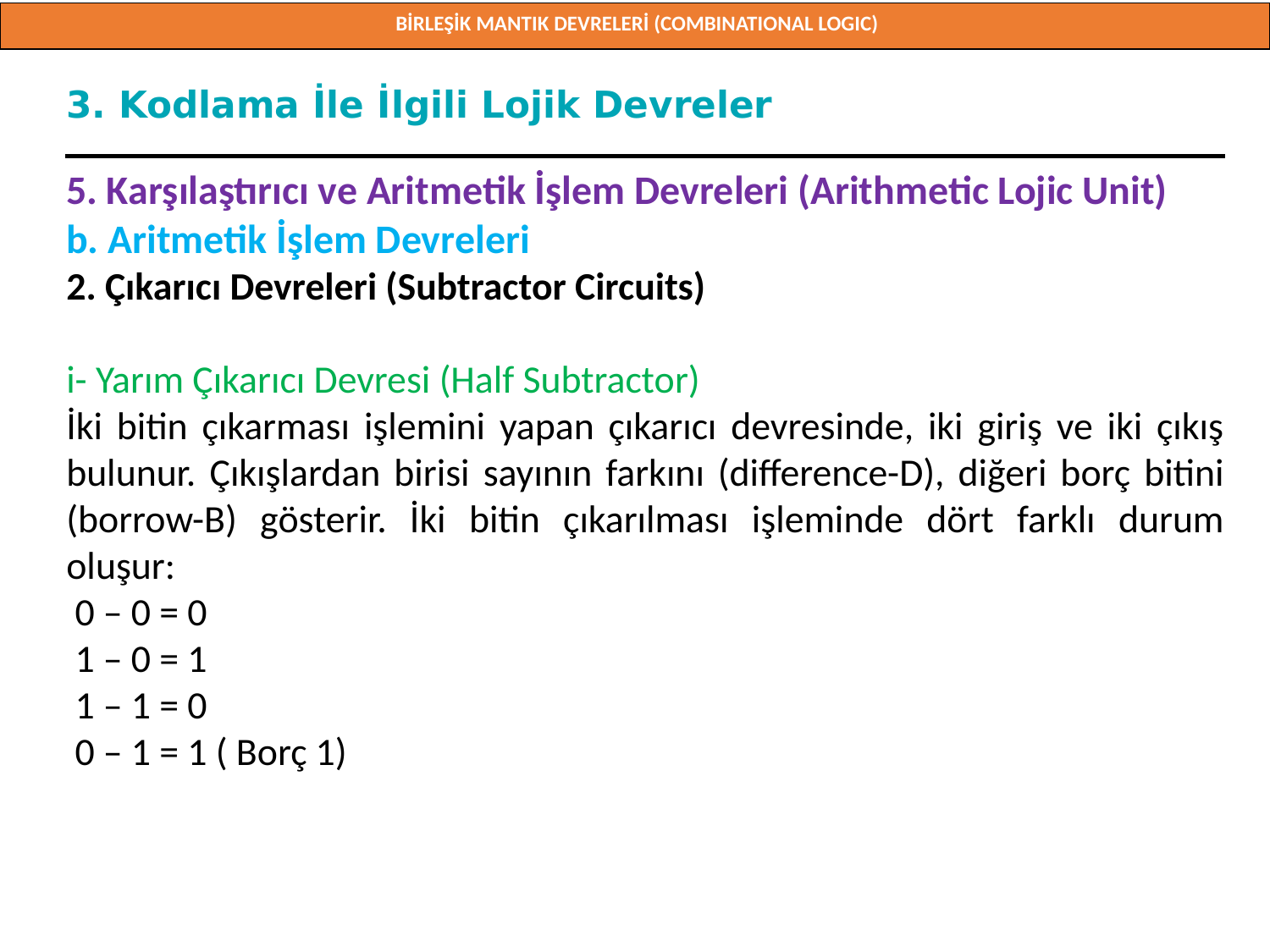

BİRLEŞİK MANTIK DEVRELERİ (COMBINATIONAL LOGIC)

Doç. Dr. Orhan ER
3. Kodlama İle İlgili Lojik Devreler
5. Karşılaştırıcı ve Aritmetik İşlem Devreleri (Arithmetic Lojic Unit)
b. Aritmetik İşlem Devreleri
2. Çıkarıcı Devreleri (Subtractor Circuits)

i- Yarım Çıkarıcı Devresi (Half Subtractor)
İki bitin çıkarması işlemini yapan çıkarıcı devresinde, iki giriş ve iki çıkış bulunur. Çıkışlardan birisi sayının farkını (difference-D), diğeri borç bitini (borrow-B) gösterir. İki bitin çıkarılması işleminde dört farklı durum oluşur:
 0 – 0 = 0
 1 – 0 = 1
 1 – 1 = 0
 0 – 1 = 1 ( Borç 1)

Doç. Dr. Orhan ER